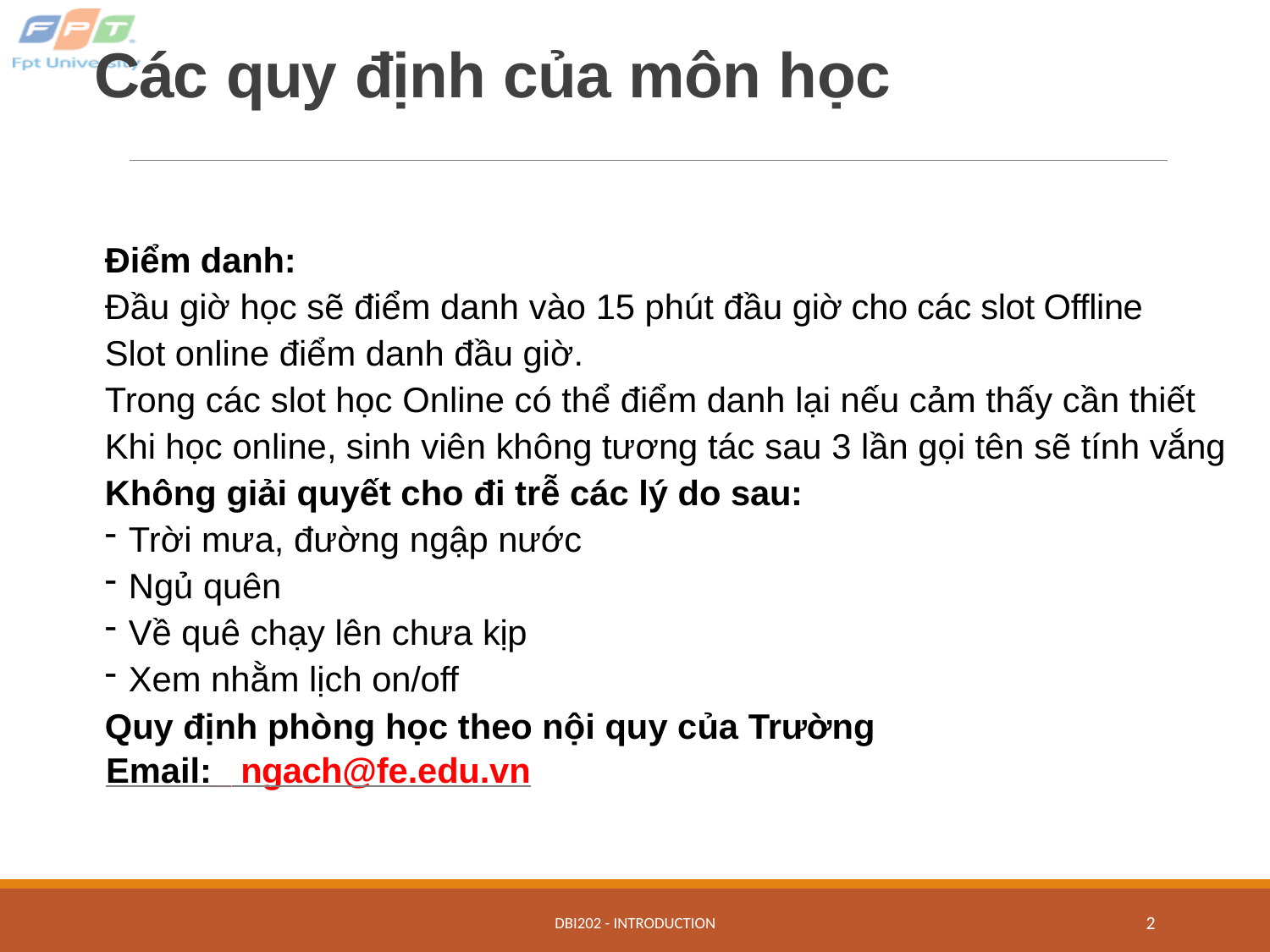

# Các quy định của môn học
Điểm danh:
Đầu giờ học sẽ điểm danh vào 15 phút đầu giờ cho các slot Offline
Slot online điểm danh đầu giờ.
Trong các slot học Online có thể điểm danh lại nếu cảm thấy cần thiết Khi học online, sinh viên không tương tác sau 3 lần gọi tên sẽ tính vắng Không giải quyết cho đi trễ các lý do sau:
Trời mưa, đường ngập nước
Ngủ quên
Về quê chạy lên chưa kịp
Xem nhằm lịch on/off
Quy định phòng học theo nội quy của Trường
	Email:_ ngach@fe.edu.vn
DBI202 - Introduction
2